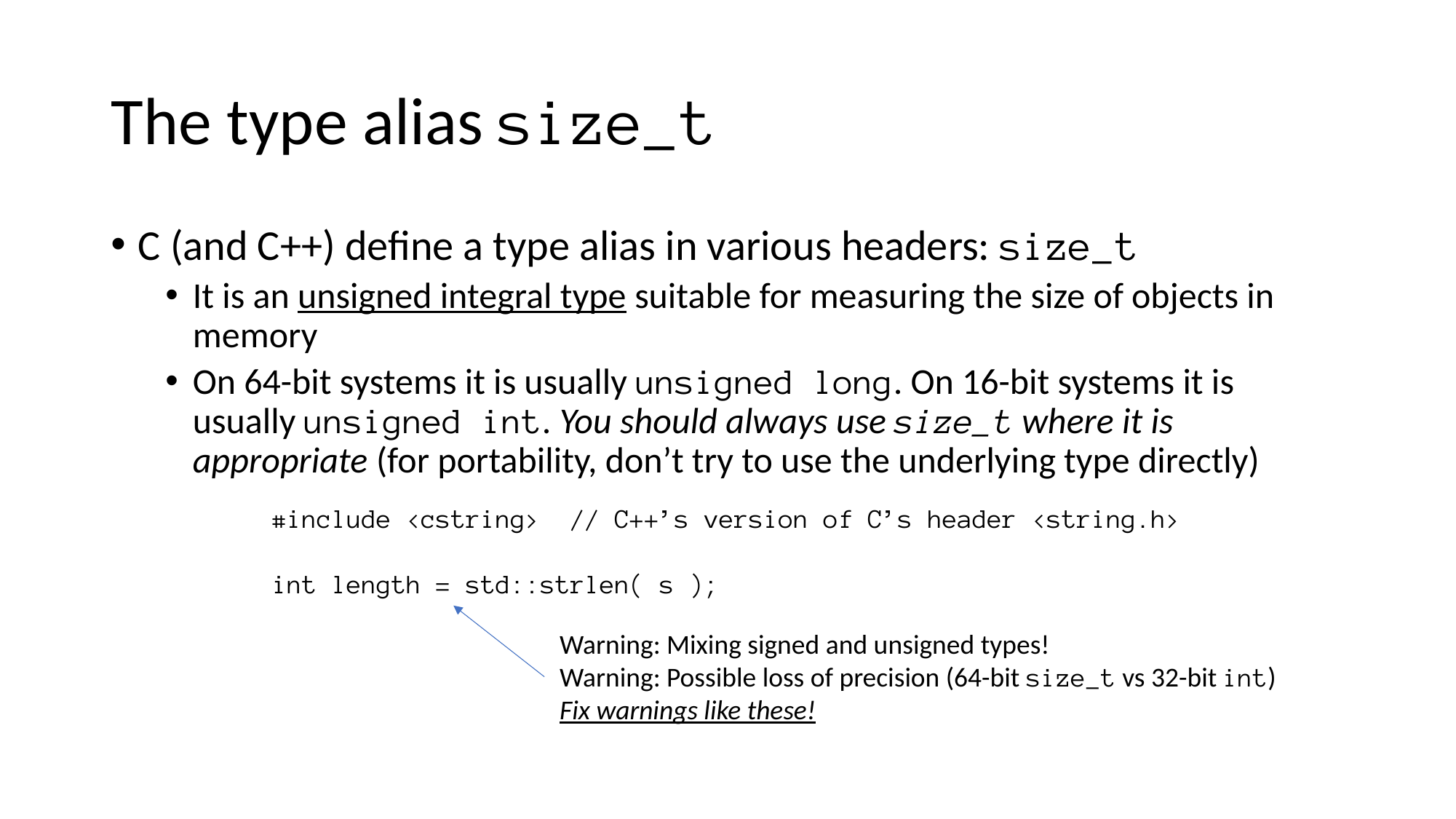

# The type alias size_t
C (and C++) define a type alias in various headers: size_t
It is an unsigned integral type suitable for measuring the size of objects in memory
On 64-bit systems it is usually unsigned long. On 16-bit systems it is usually unsigned int. You should always use size_t where it is appropriate (for portability, don’t try to use the underlying type directly)
#include <cstring>  // C++’s version of C’s header <string.h>

int length = std::strlen( s );
Warning: Mixing signed and unsigned types!
Warning: Possible loss of precision (64-bit size_t vs 32-bit int)
Fix warnings like these!